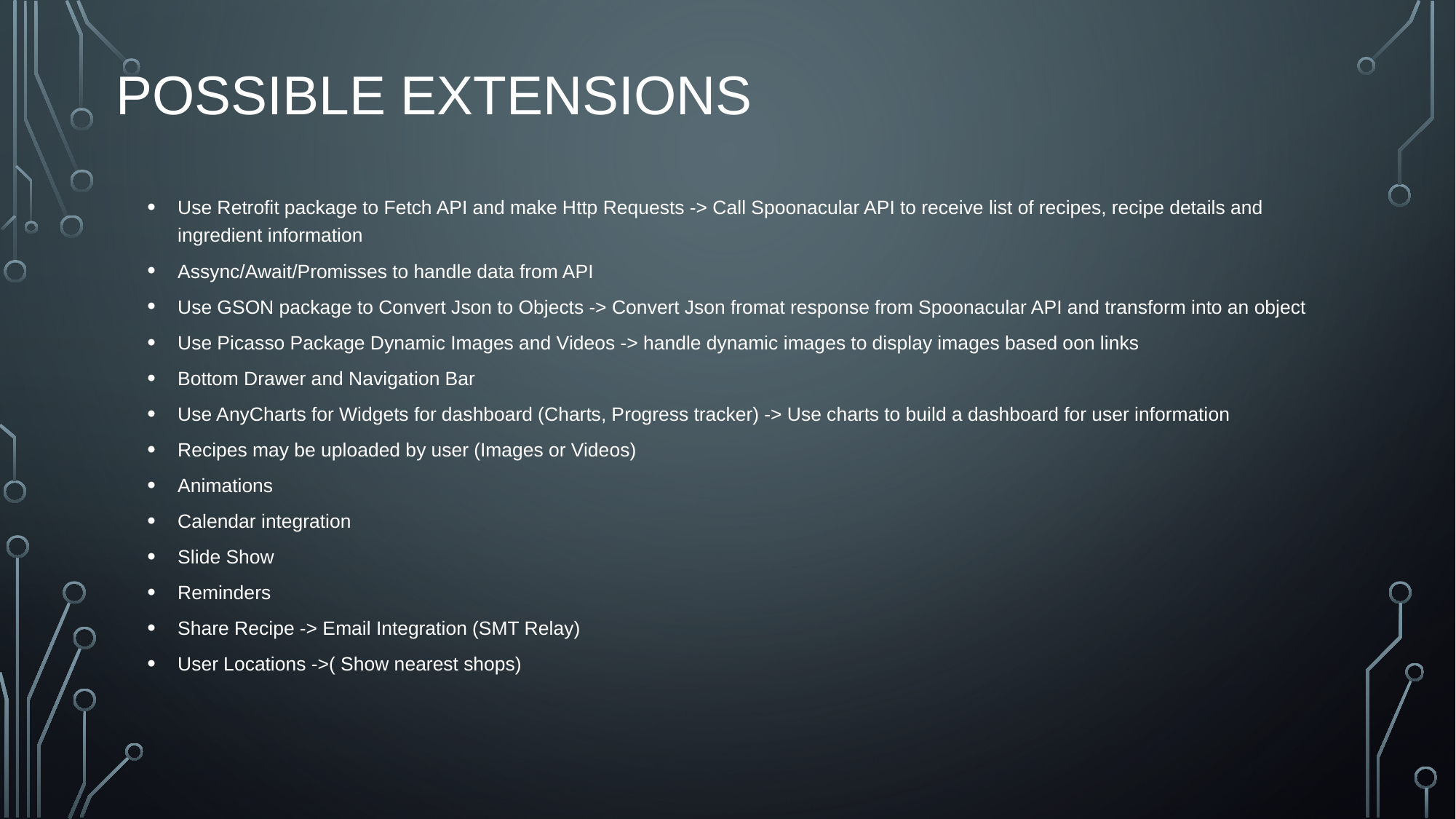

# Possible Extensions
Use Retrofit package to Fetch API and make Http Requests -> Call Spoonacular API to receive list of recipes, recipe details and ingredient information
Assync/Await/Promisses to handle data from API
Use GSON package to Convert Json to Objects -> Convert Json fromat response from Spoonacular API and transform into an object
Use Picasso Package Dynamic Images and Videos -> handle dynamic images to display images based oon links
Bottom Drawer and Navigation Bar
Use AnyCharts for Widgets for dashboard (Charts, Progress tracker) -> Use charts to build a dashboard for user information
Recipes may be uploaded by user (Images or Videos)
Animations
Calendar integration
Slide Show
Reminders
Share Recipe -> Email Integration (SMT Relay)
User Locations ->( Show nearest shops)